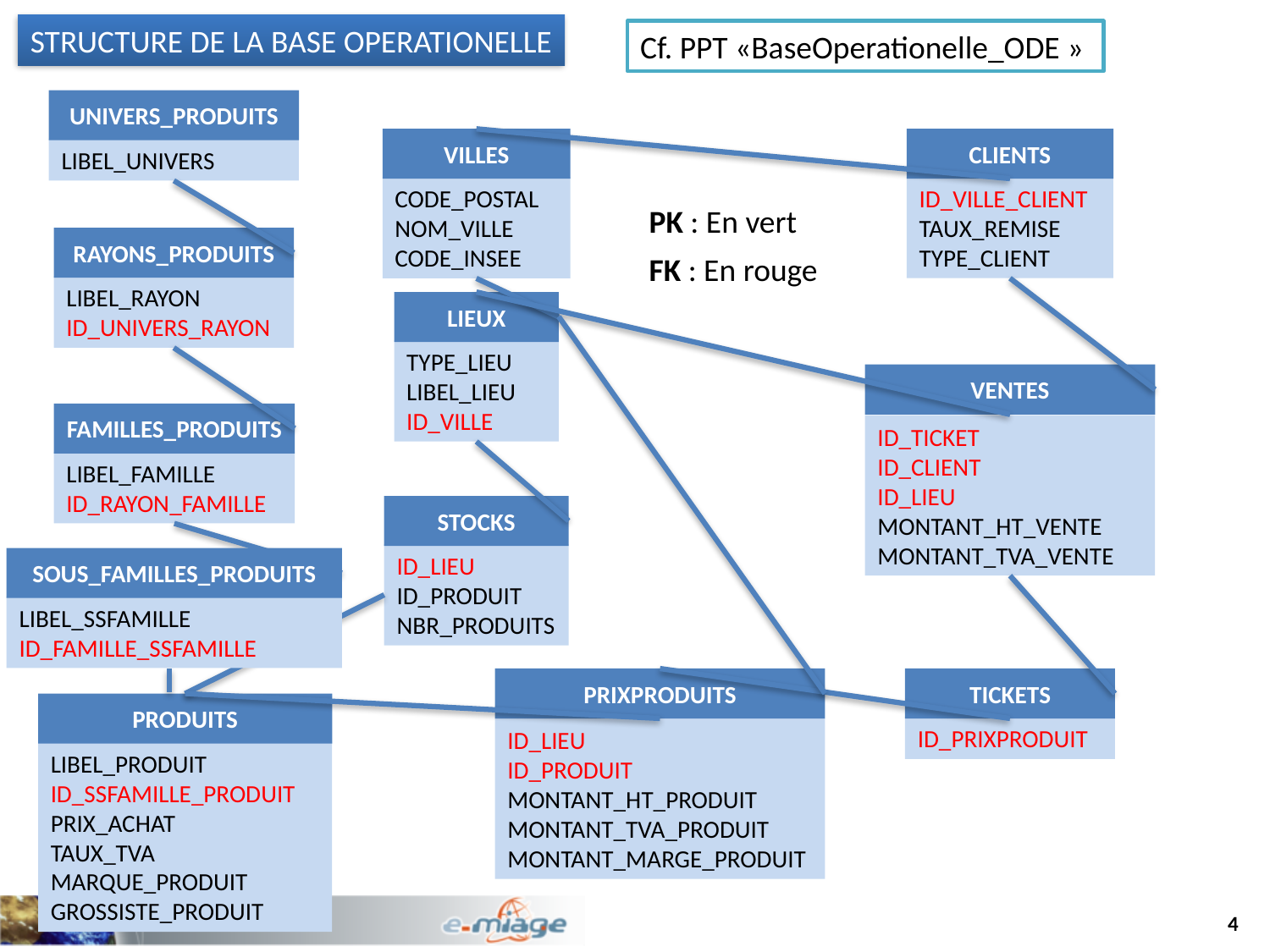

STRUCTURE DE LA BASE OPERATIONELLE
Cf. PPT «BaseOperationelle_ODE »
UNIVERS_PRODUITS
LIBEL_UNIVERS
CLIENTS
ID_VILLE_CLIENT
TAUX_REMISE
TYPE_CLIENT
VILLES
CODE_POSTAL
NOM_VILLE
CODE_INSEE
PK : En vert
FK : En rouge
RAYONS_PRODUITS
LIBEL_RAYON ID_UNIVERS_RAYON
LIEUX
TYPE_LIEU
LIBEL_LIEU
ID_VILLE
VENTES
ID_TICKET
ID_CLIENT
ID_LIEU
MONTANT_HT_VENTE
MONTANT_TVA_VENTE
FAMILLES_PRODUITS
LIBEL_FAMILLE
ID_RAYON_FAMILLE
STOCKS
ID_LIEU
ID_PRODUIT
NBR_PRODUITS
SOUS_FAMILLES_PRODUITS
LIBEL_SSFAMILLE
ID_FAMILLE_SSFAMILLE
PRIXPRODUITS
ID_LIEU
ID_PRODUIT
MONTANT_HT_PRODUIT
MONTANT_TVA_PRODUIT
MONTANT_MARGE_PRODUIT
TICKETS
ID_PRIXPRODUIT
PRODUITS
LIBEL_PRODUIT
ID_SSFAMILLE_PRODUIT
PRIX_ACHAT
TAUX_TVA
MARQUE_PRODUIT
GROSSISTE_PRODUIT